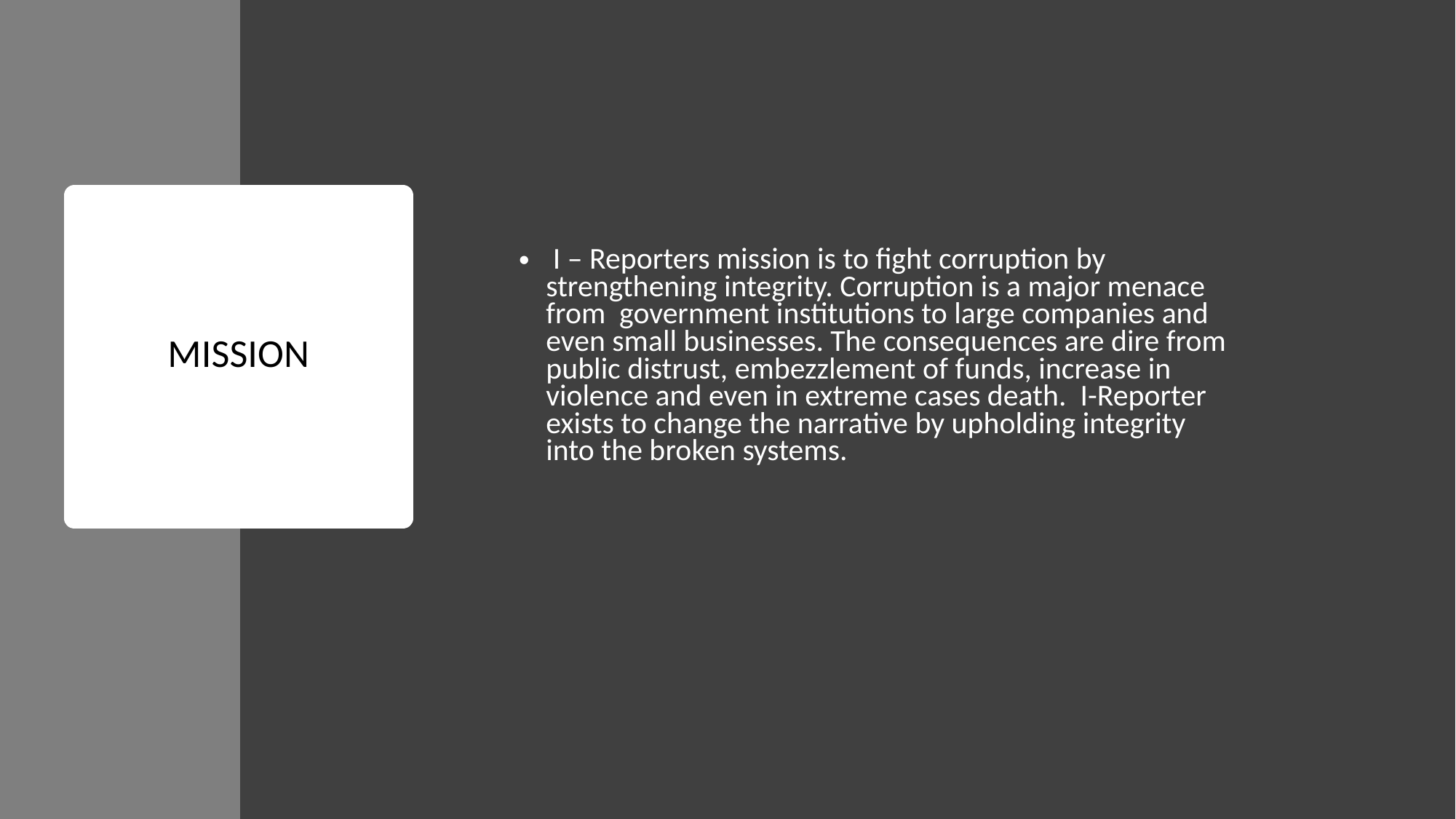

I – Reporters mission is to fight corruption by strengthening integrity. Corruption is a major menace from  government institutions to large companies and even small businesses. The consequences are dire from public distrust, embezzlement of funds, increase in violence and even in extreme cases death.  I-Reporter exists to change the narrative by upholding integrity into the broken systems.
MISSION